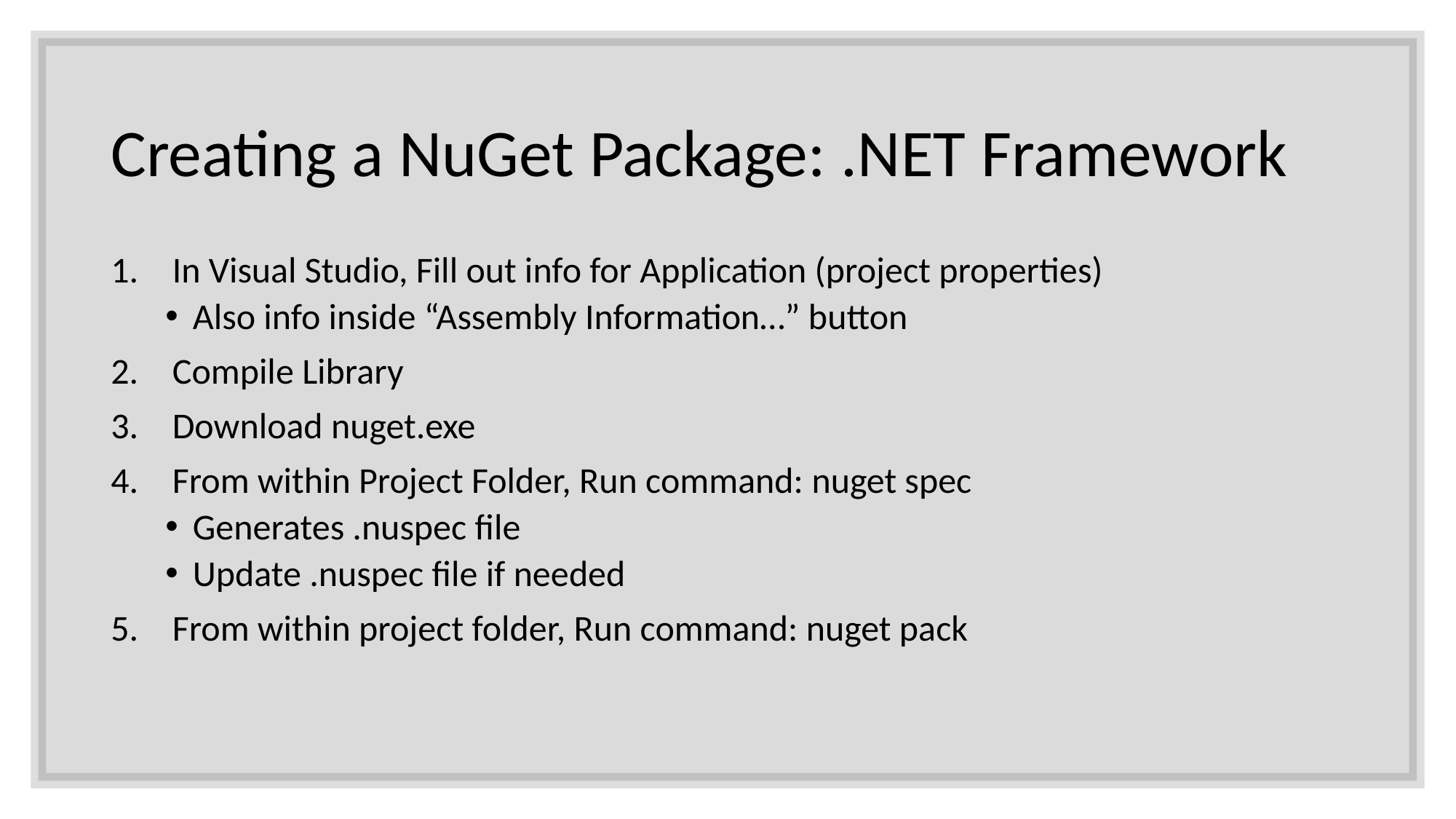

# Creating a NuGet Package: .NET Framework
In Visual Studio, Fill out info for Application (project properties)
Also info inside “Assembly Information…” button
Compile Library
Download nuget.exe
From within Project Folder, Run command: nuget spec
Generates .nuspec file
Update .nuspec file if needed
From within project folder, Run command: nuget pack